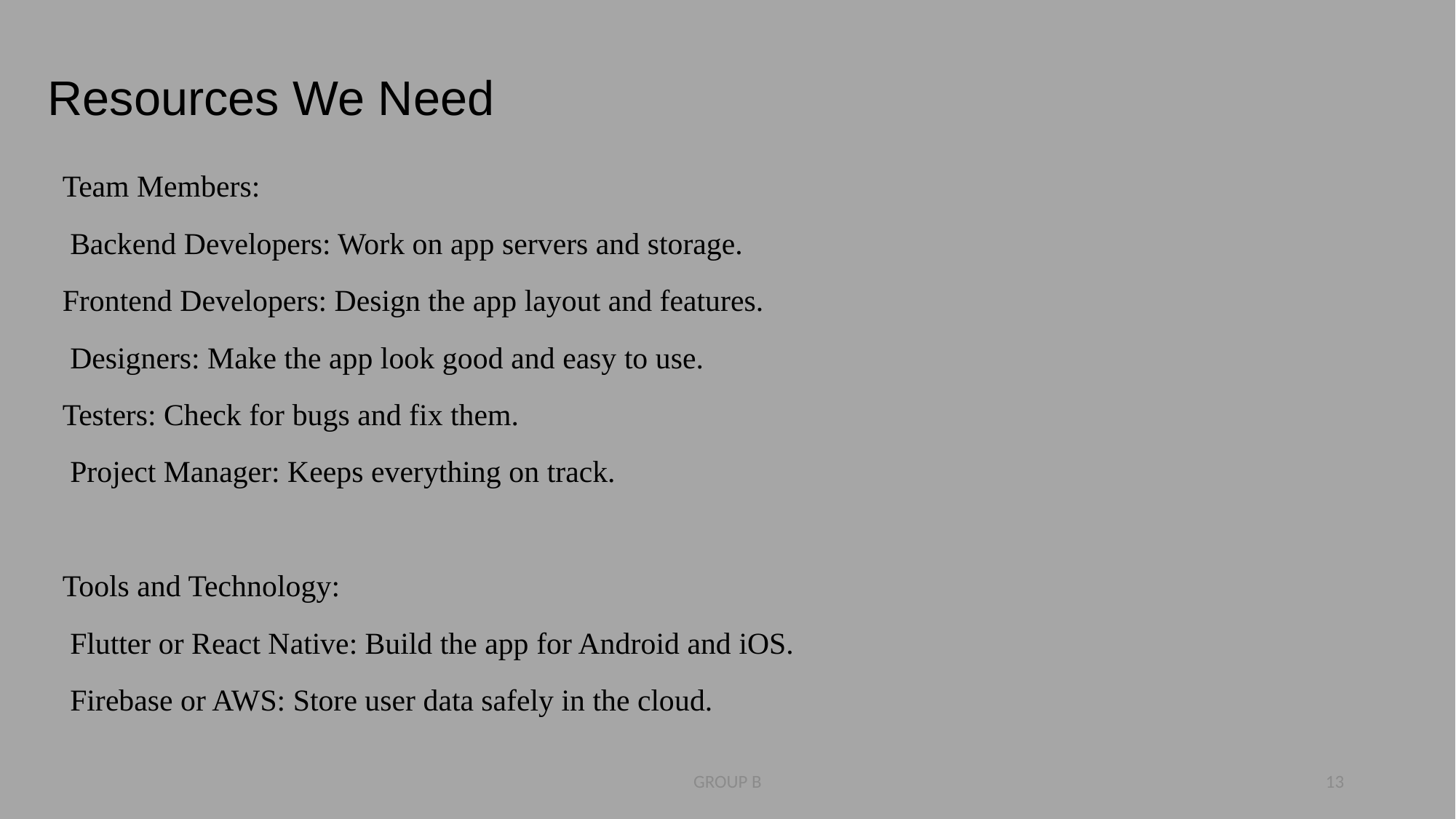

# Resources We Need
Team Members:
 Backend Developers: Work on app servers and storage.
Frontend Developers: Design the app layout and features.
 Designers: Make the app look good and easy to use.
Testers: Check for bugs and fix them.
 Project Manager: Keeps everything on track.

Tools and Technology:
 Flutter or React Native: Build the app for Android and iOS.
 Firebase or AWS: Store user data safely in the cloud.

GROUP B
13